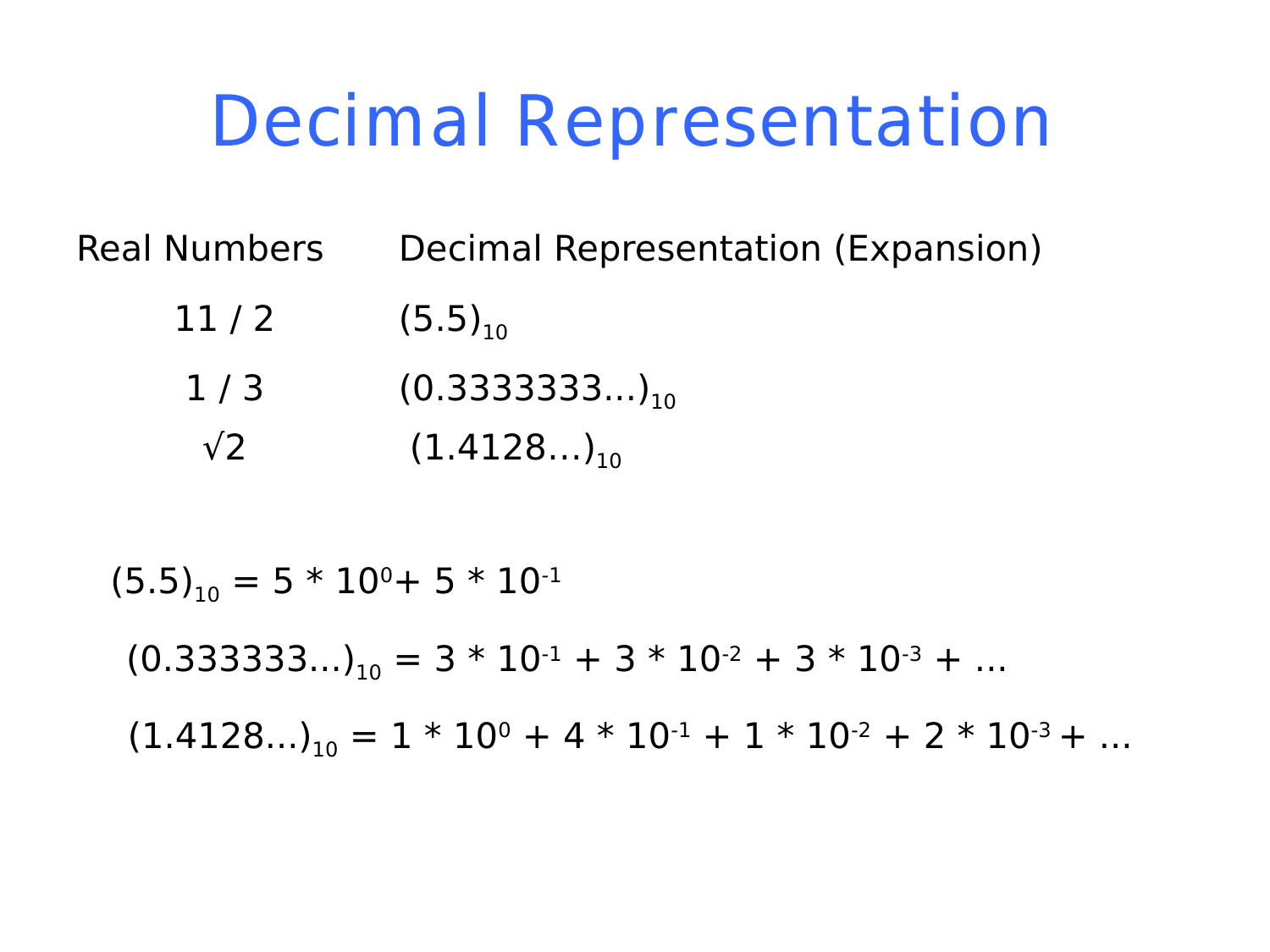

# Decimal Representation
| Real Numbers | Decimal Representation (Expansion) |
| --- | --- |
| 11 / 2 | (5.5)10 |
| 1 / 3 | (0.3333333...)10 |
| √2 | (1.4128…)10 |
(5.5)10 = 5 * 100+ 5 * 10-1
(0.333333...)10 = 3 * 10-1 + 3 * 10-2 + 3 * 10-3 + ...
(1.4128...)10 = 1 * 100 + 4 * 10-1 + 1 * 10-2 + 2 * 10-3 + ...